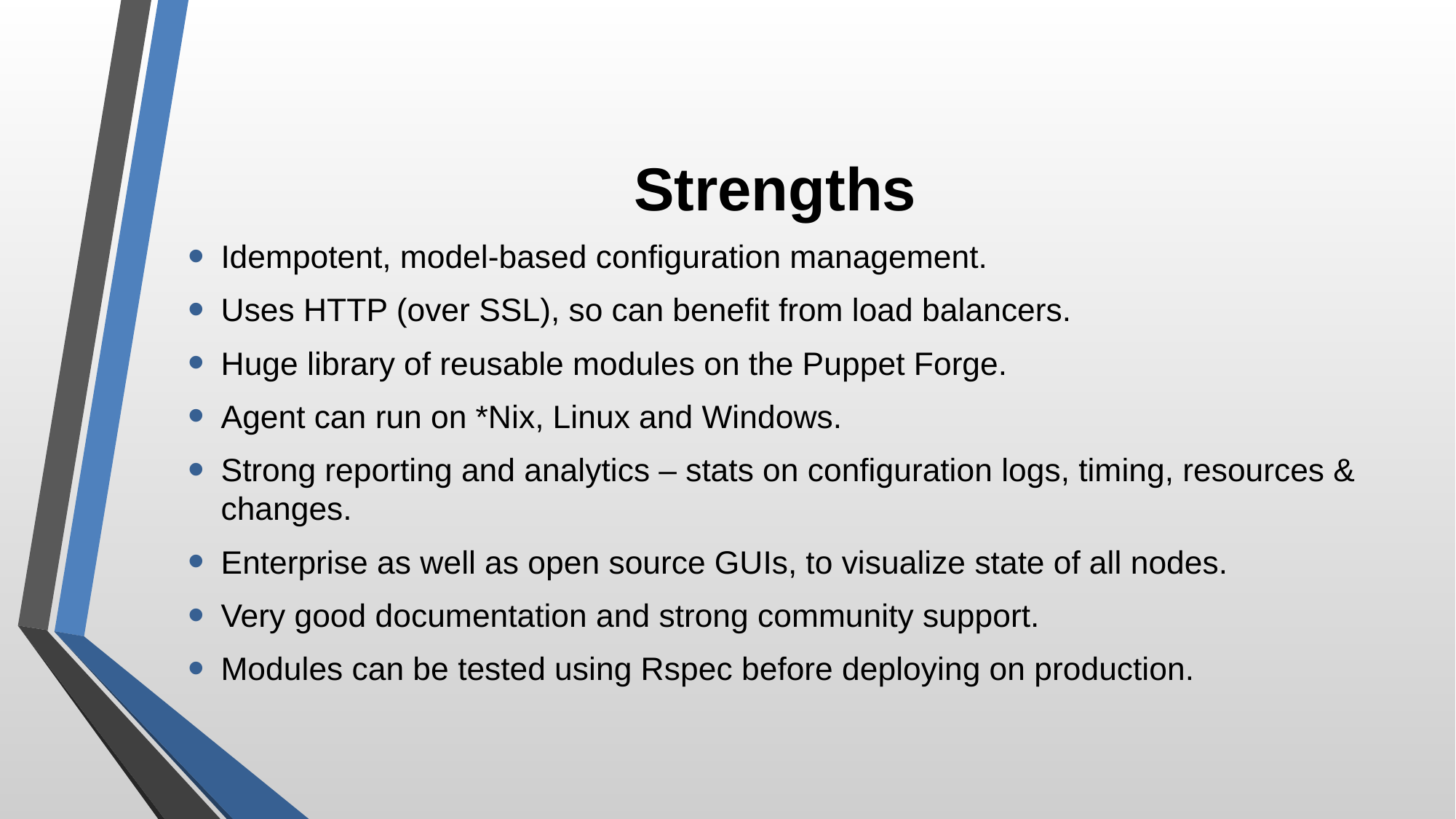

# Strengths
Idempotent, model-based configuration management.
Uses HTTP (over SSL), so can benefit from load balancers.
Huge library of reusable modules on the Puppet Forge.
Agent can run on *Nix, Linux and Windows.
Strong reporting and analytics – stats on configuration logs, timing, resources & changes.
Enterprise as well as open source GUIs, to visualize state of all nodes.
Very good documentation and strong community support.
Modules can be tested using Rspec before deploying on production.